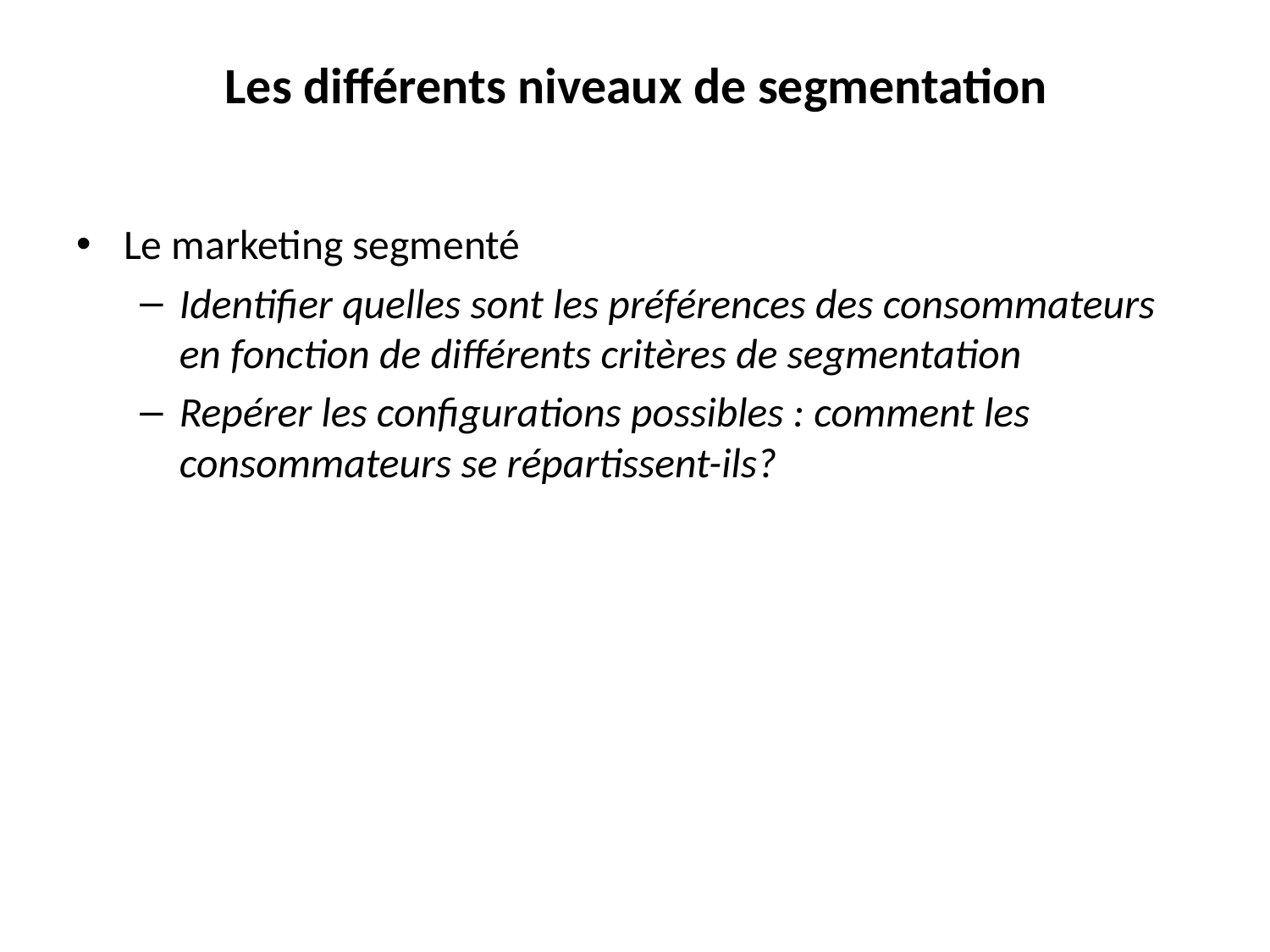

# Les différents niveaux de segmentation
Le marketing segmenté
Identifier quelles sont les préférences des consommateurs en fonction de différents critères de segmentation
Repérer les configurations possibles : comment les consommateurs se répartissent-ils?